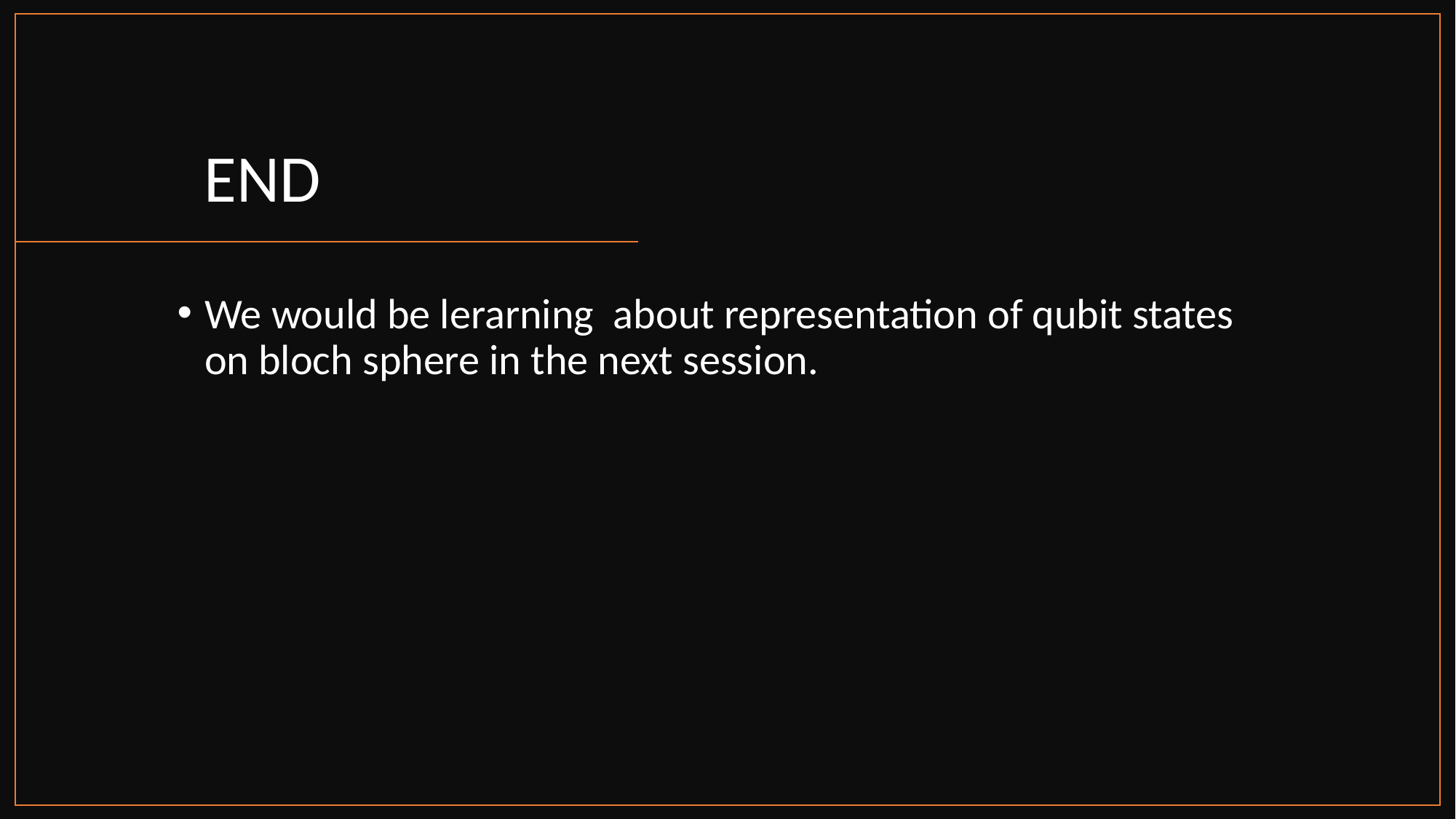

END
We would be lerarning  about representation of qubit states on bloch sphere in the next session.